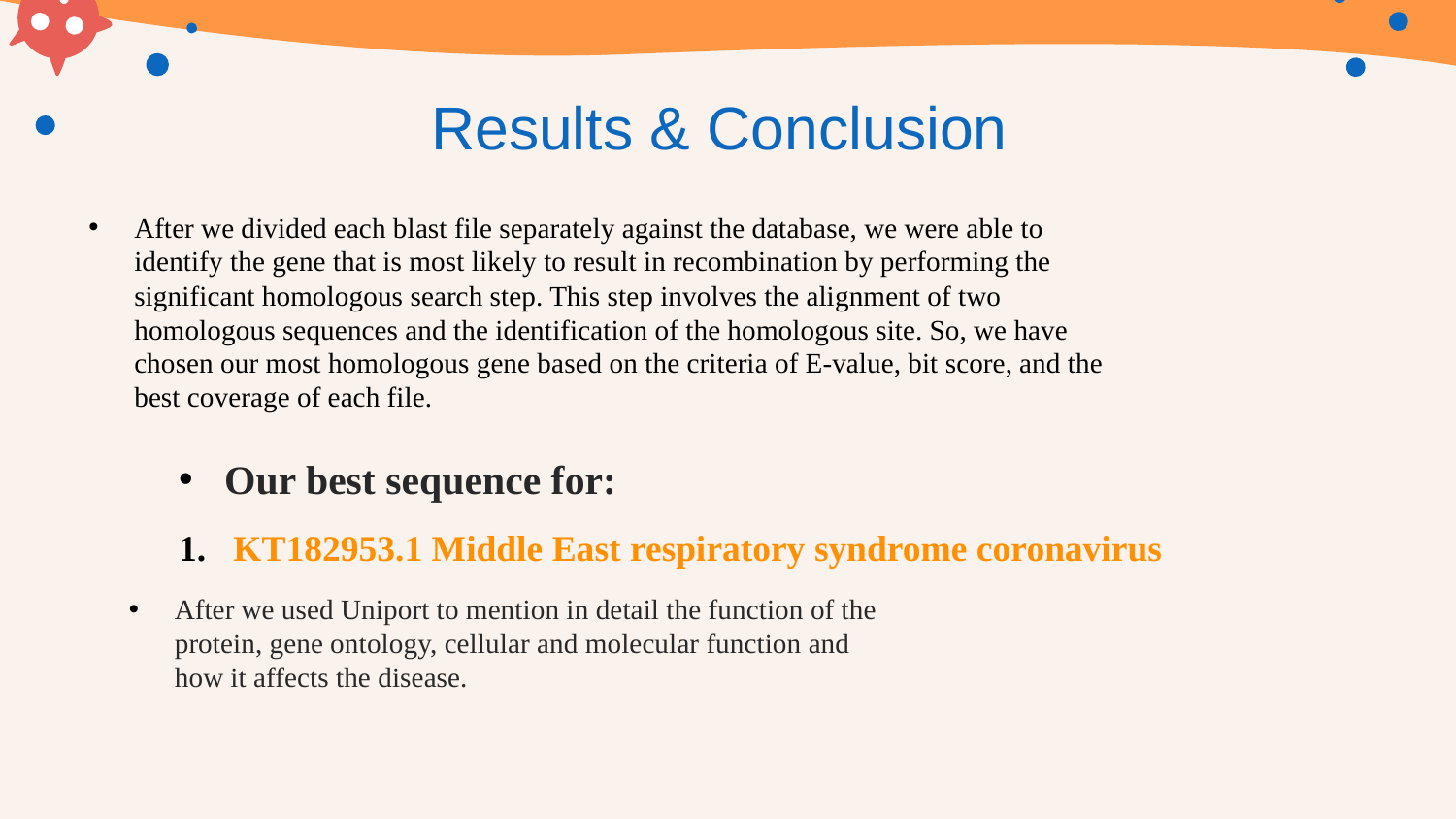

# Results & Conclusion
After we divided each blast file separately against the database, we were able to identify the gene that is most likely to result in recombination by performing the significant homologous search step. This step involves the alignment of two homologous sequences and the identification of the homologous site. So, we have chosen our most homologous gene based on the criteria of E-value, bit score, and the best coverage of each file.
Our best sequence for:
KT182953.1 Middle East respiratory syndrome coronavirus

After we used Uniport to mention in detail the function of the protein, gene ontology, cellular and molecular function and how it affects the disease.